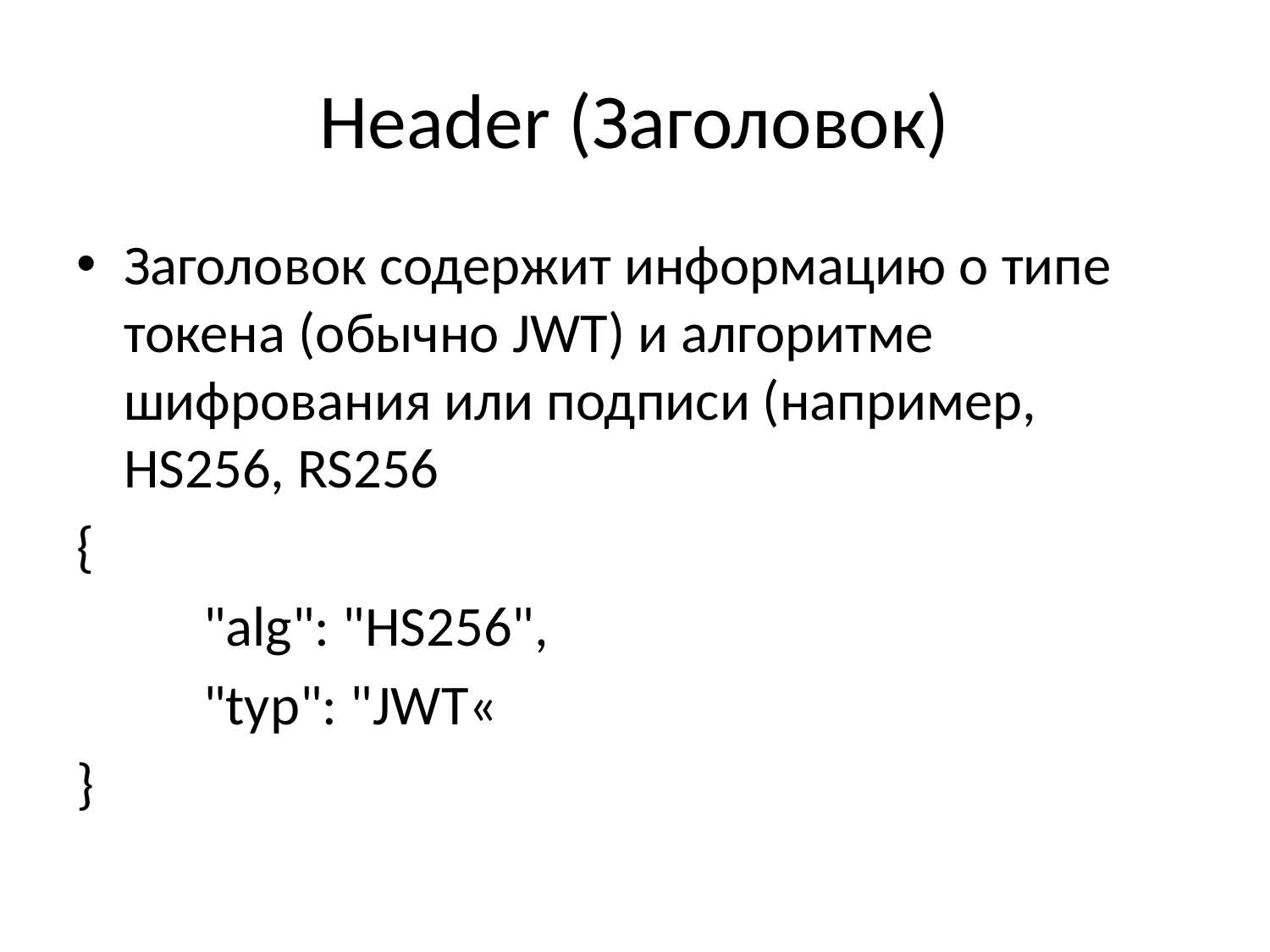

# Header (Заголовок)
Заголовок содержит информацию о типе токена (обычно JWT) и алгоритме шифрования или подписи (например, HS256, RS256
{
	"alg": "HS256",
	"typ": "JWT«
}